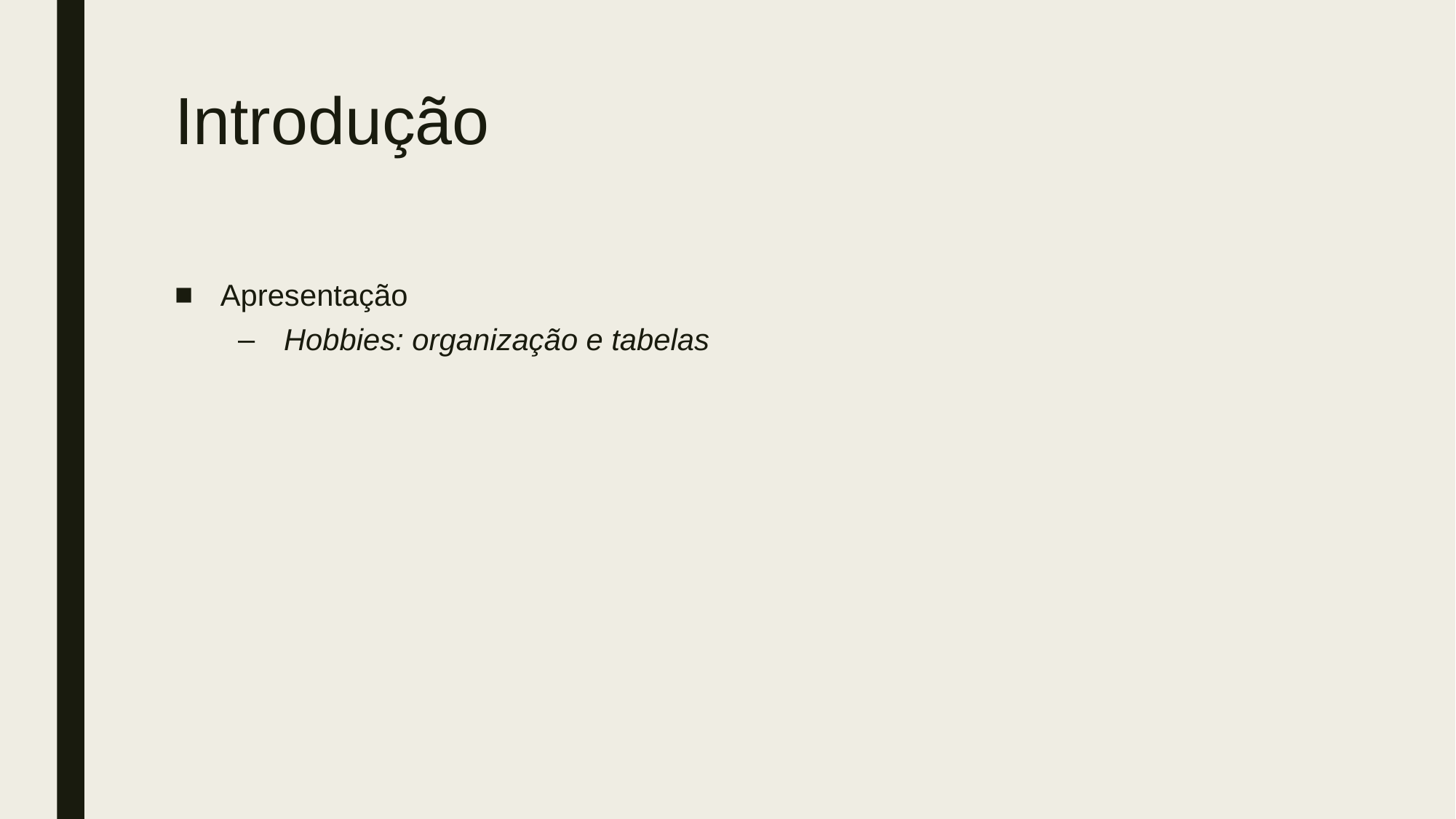

# Introdução
Apresentação
Hobbies: organização e tabelas